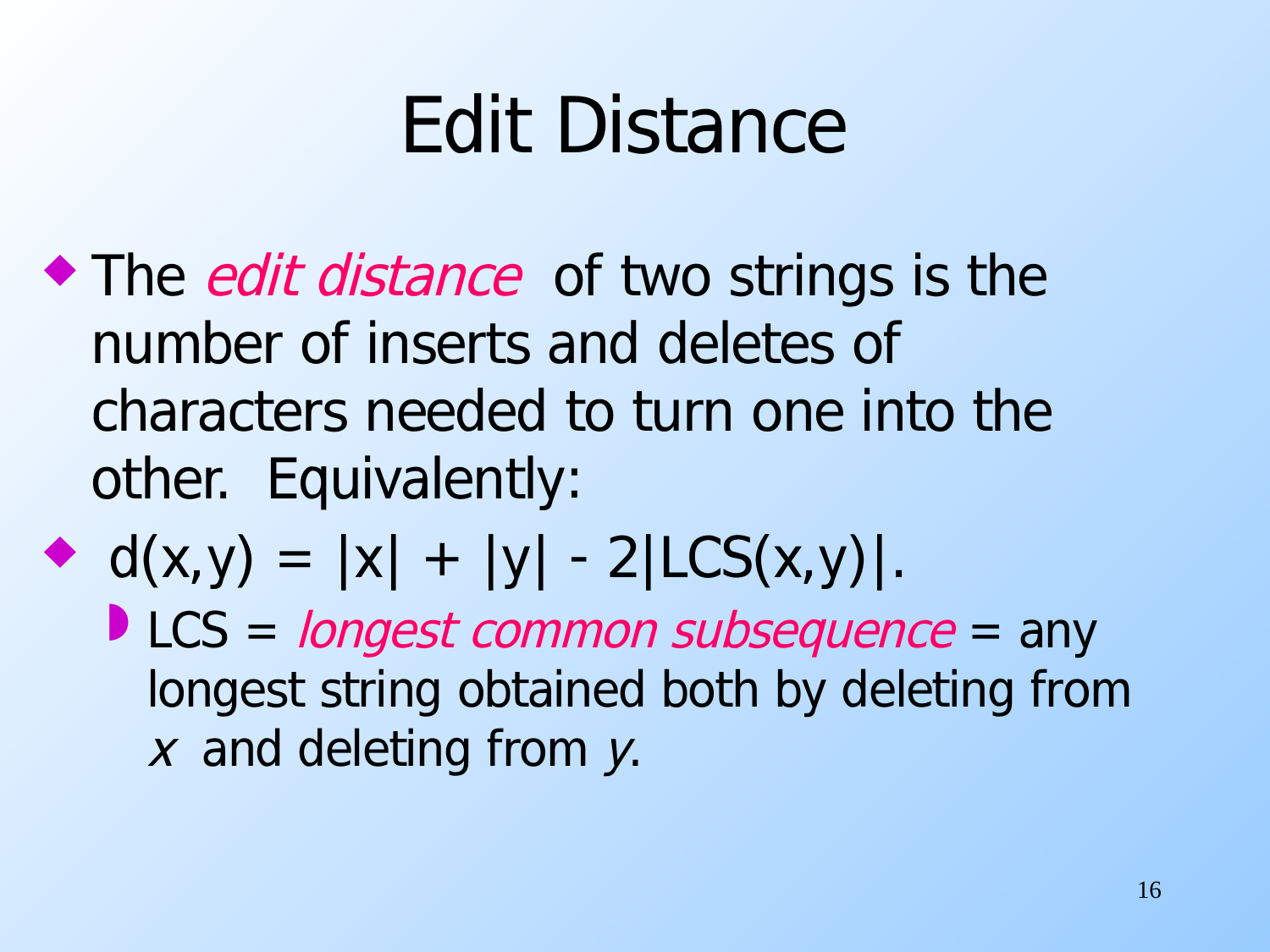

# Edit Distance
The edit distance  of two strings is the number of inserts and deletes of characters needed to turn one into the other.  Equivalently:
 d(x,y) = |x| + |y| - 2|LCS(x,y)|.
LCS = longest common subsequence = any longest string obtained both by deleting from x  and deleting from y.
16